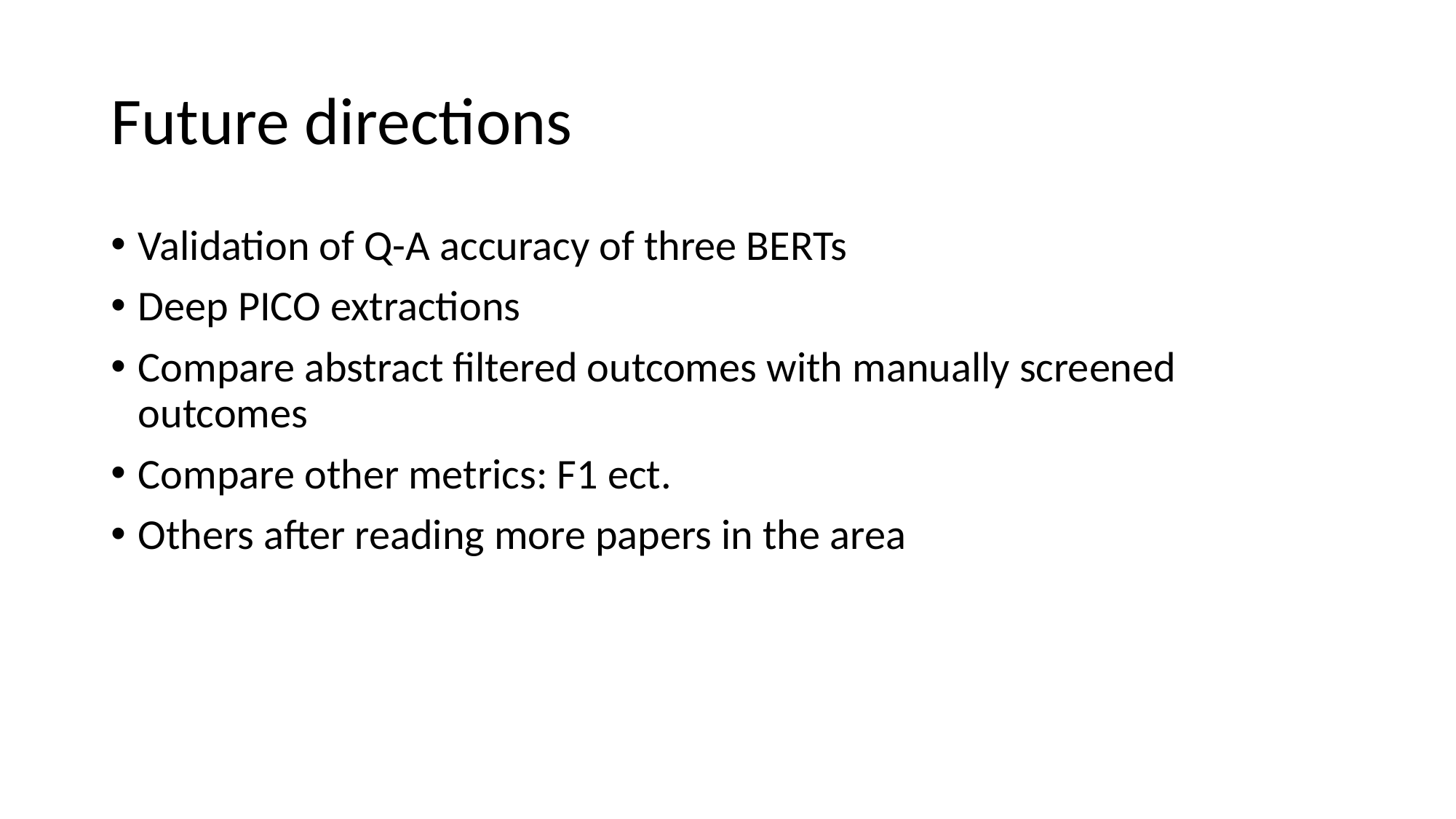

# Future directions
Validation of Q-A accuracy of three BERTs
Deep PICO extractions
Compare abstract filtered outcomes with manually screened outcomes
Compare other metrics: F1 ect.
Others after reading more papers in the area